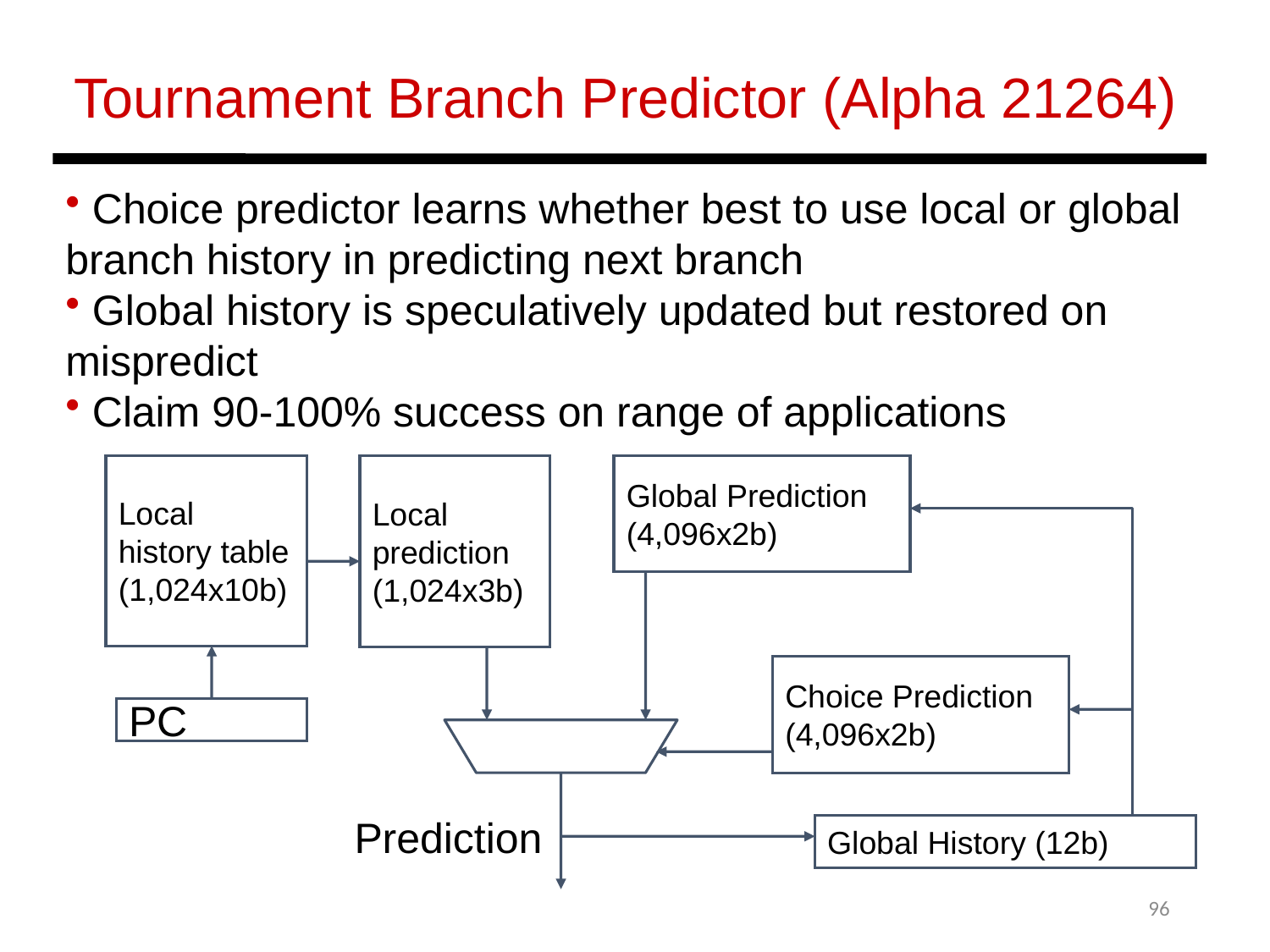

Tournament Branch Predictor (Alpha 21264)

 Choice predictor learns whether best to use local or global branch history in predicting next branch
 Global history is speculatively updated but restored on mispredict
 Claim 90-100% success on range of applications
Local history table (1,024x10b)
Local prediction (1,024x3b)
Global Prediction (4,096x2b)

Choice Prediction (4,096x2b)
PC

Prediction
Global History (12b)

96